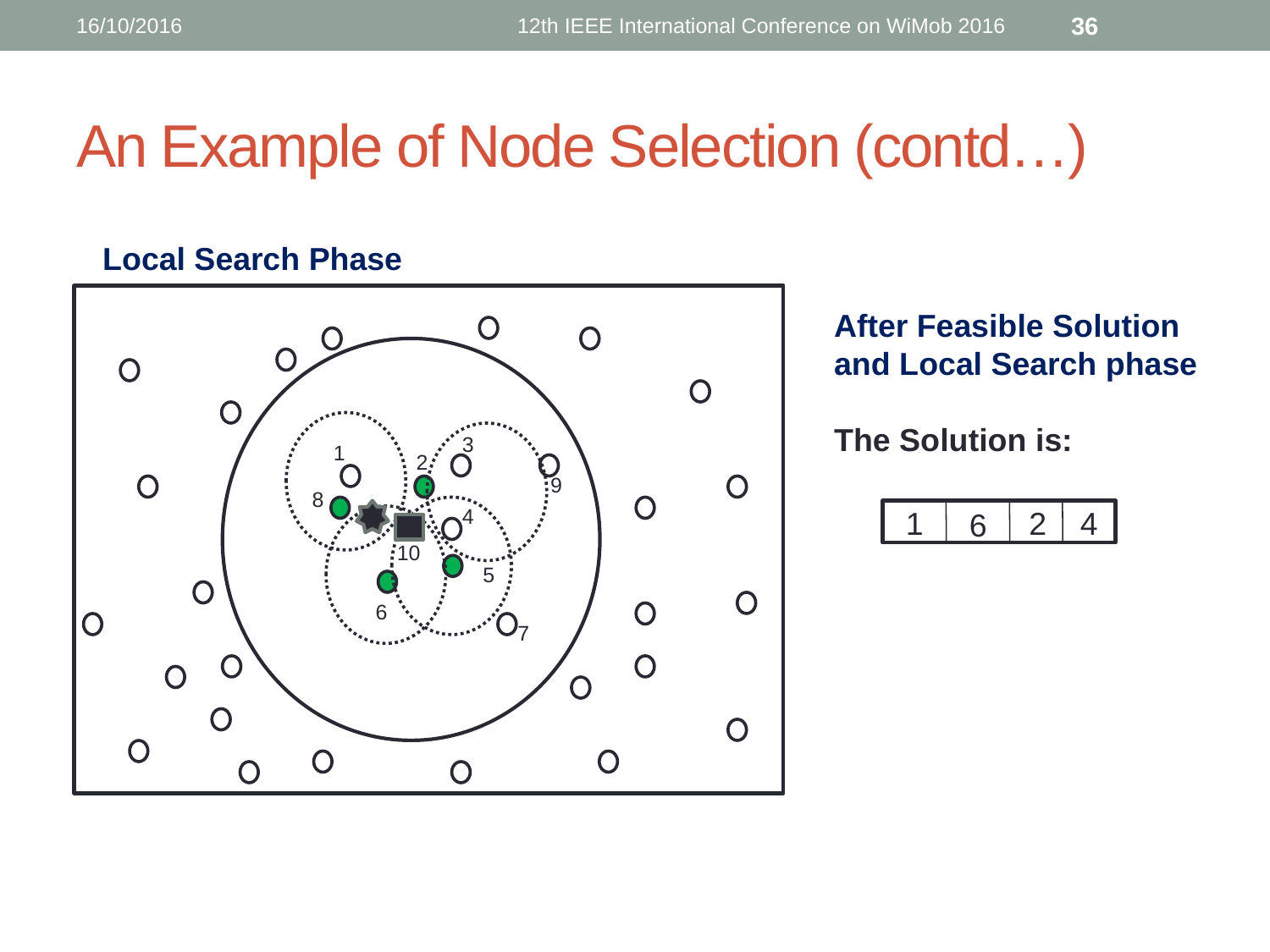

16/10/2016
12th IEEE International Conference on WiMob 2016
36
# An Example of Node Selection (contd…)
Local Search Phase

After Feasible Solution
and Local Search phase

The Solution is:

3
1
2

9

8
1
2
4
6

4

10

5

6

7